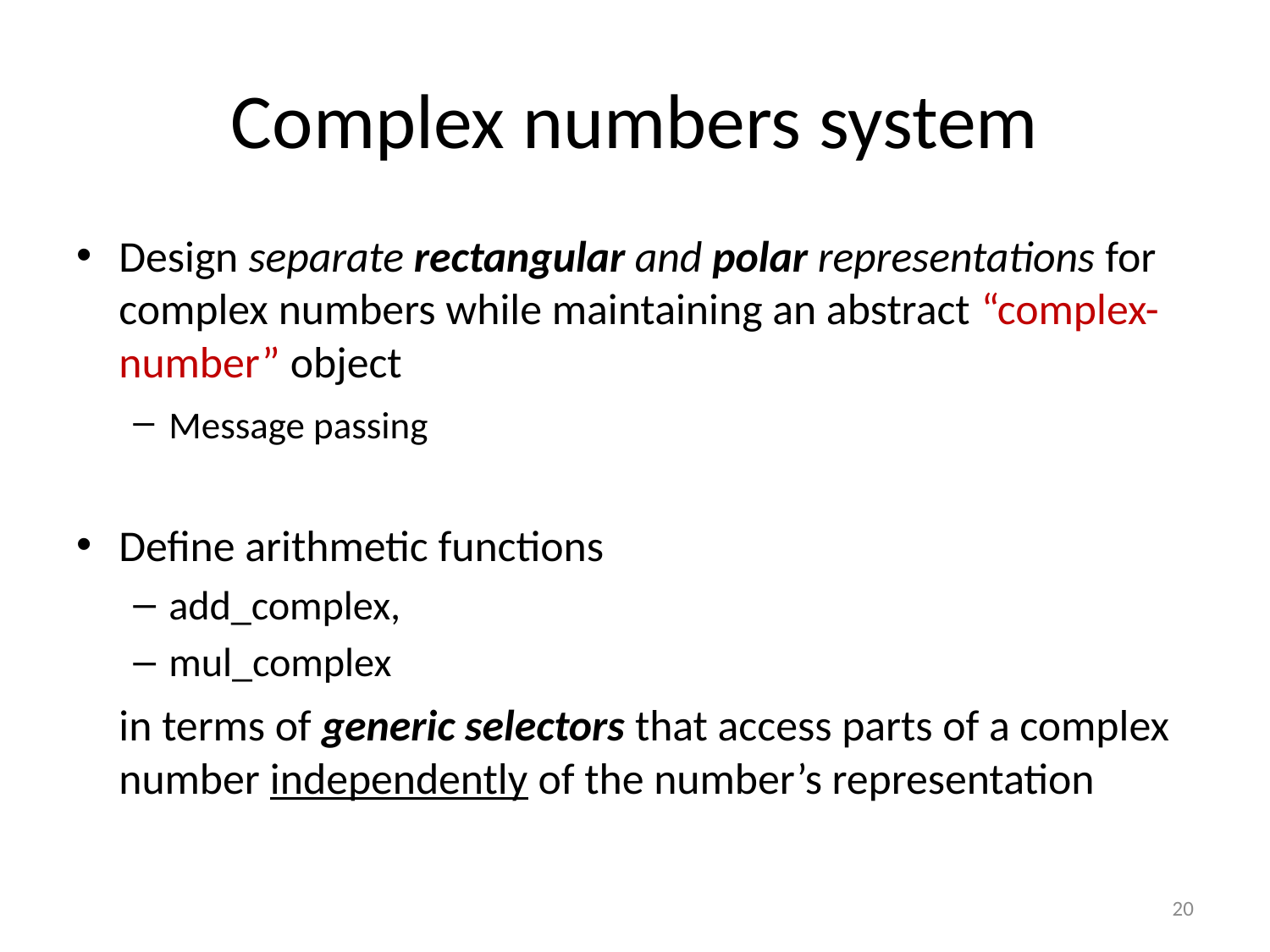

# Complex numbers system
Design separate rectangular and polar representations for complex numbers while maintaining an abstract “complex-number” object
Message passing

Define arithmetic functions
add_complex,
mul_complex
	in terms of generic selectors that access parts of a complex number independently of the number’s representation
20